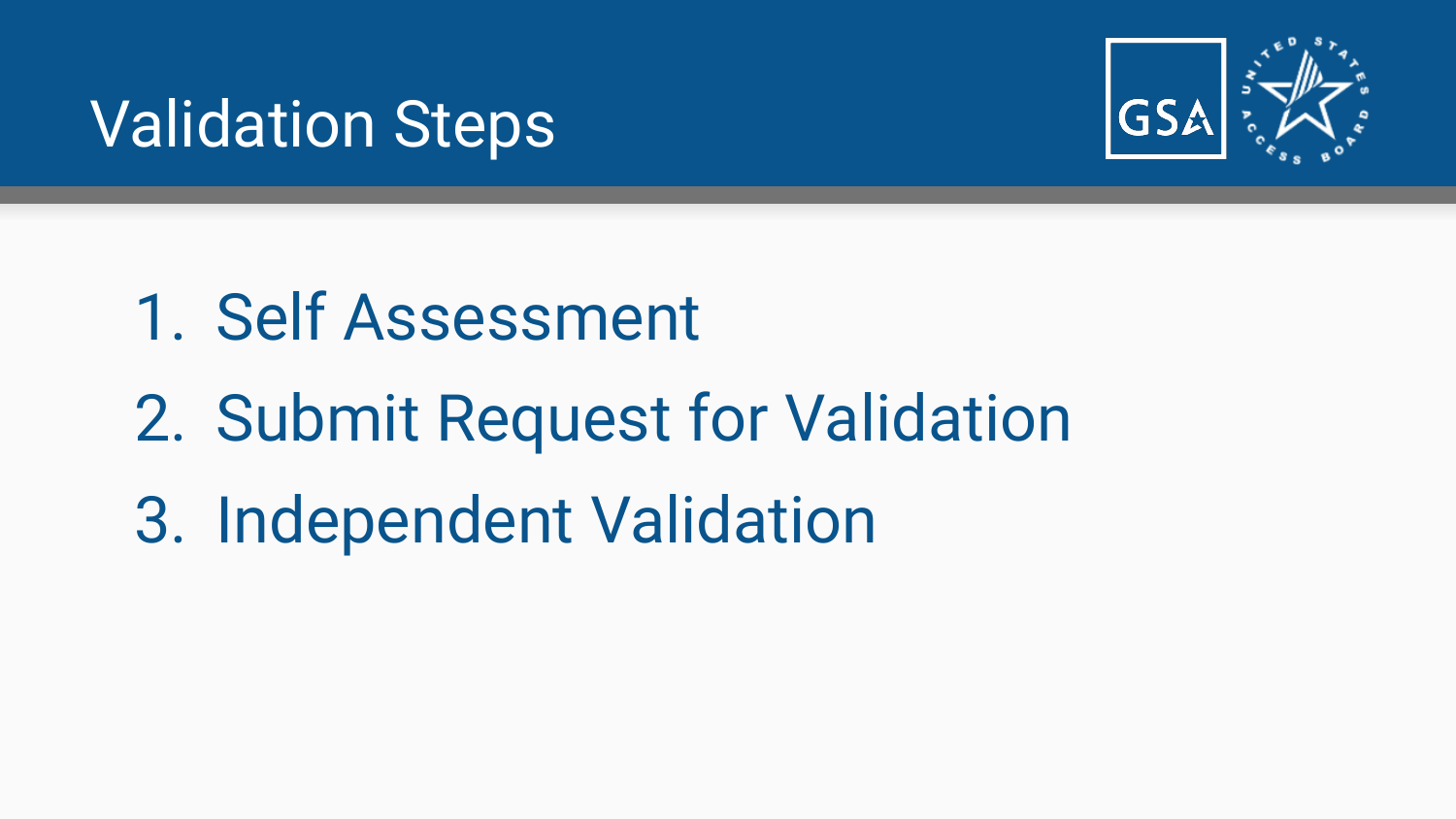

# Validation Steps
Self Assessment
Submit Request for Validation
Independent Validation